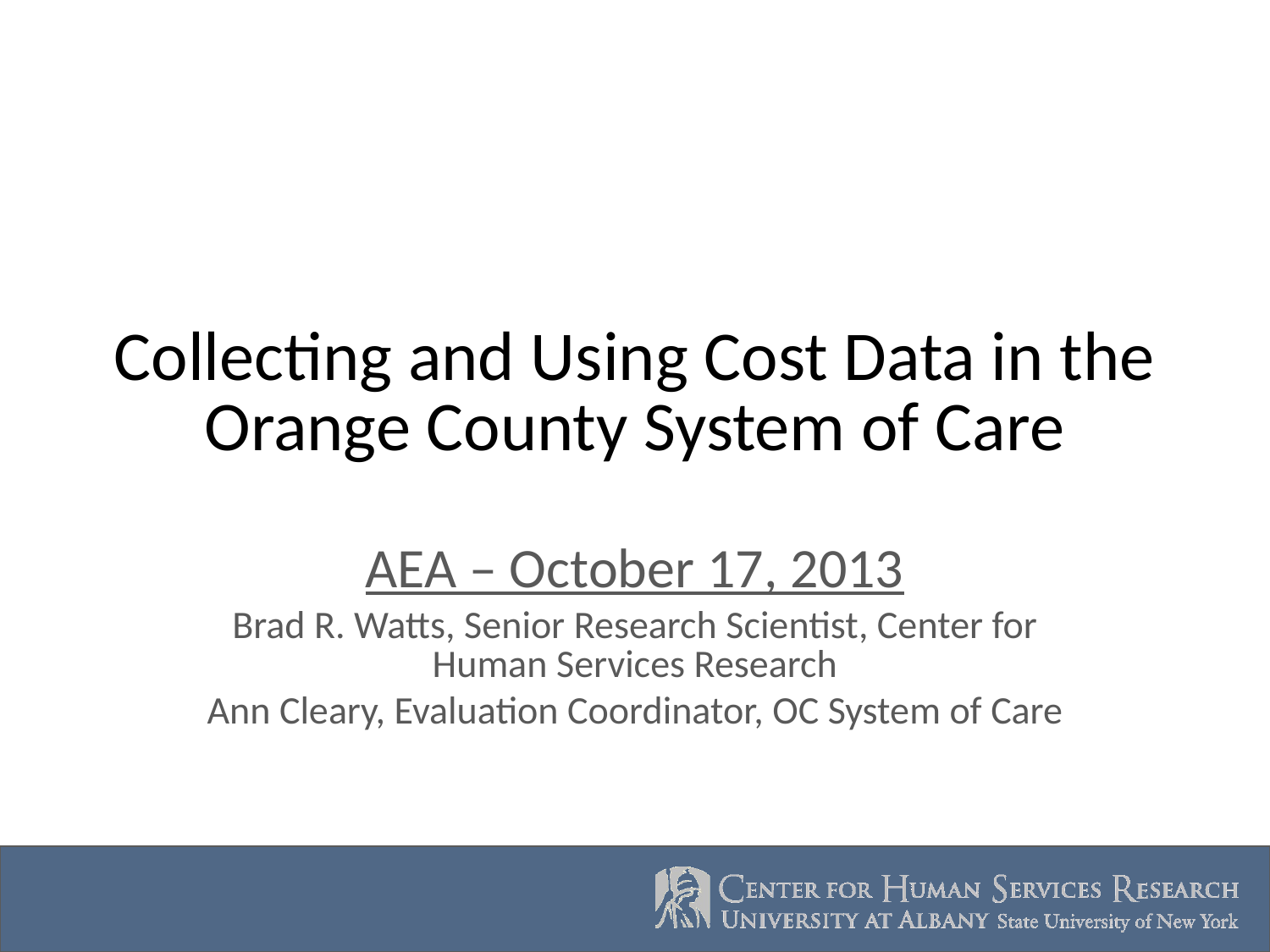

# Collecting and Using Cost Data in the Orange County System of Care
AEA – October 17, 2013
Brad R. Watts, Senior Research Scientist, Center for Human Services Research
Ann Cleary, Evaluation Coordinator, OC System of Care